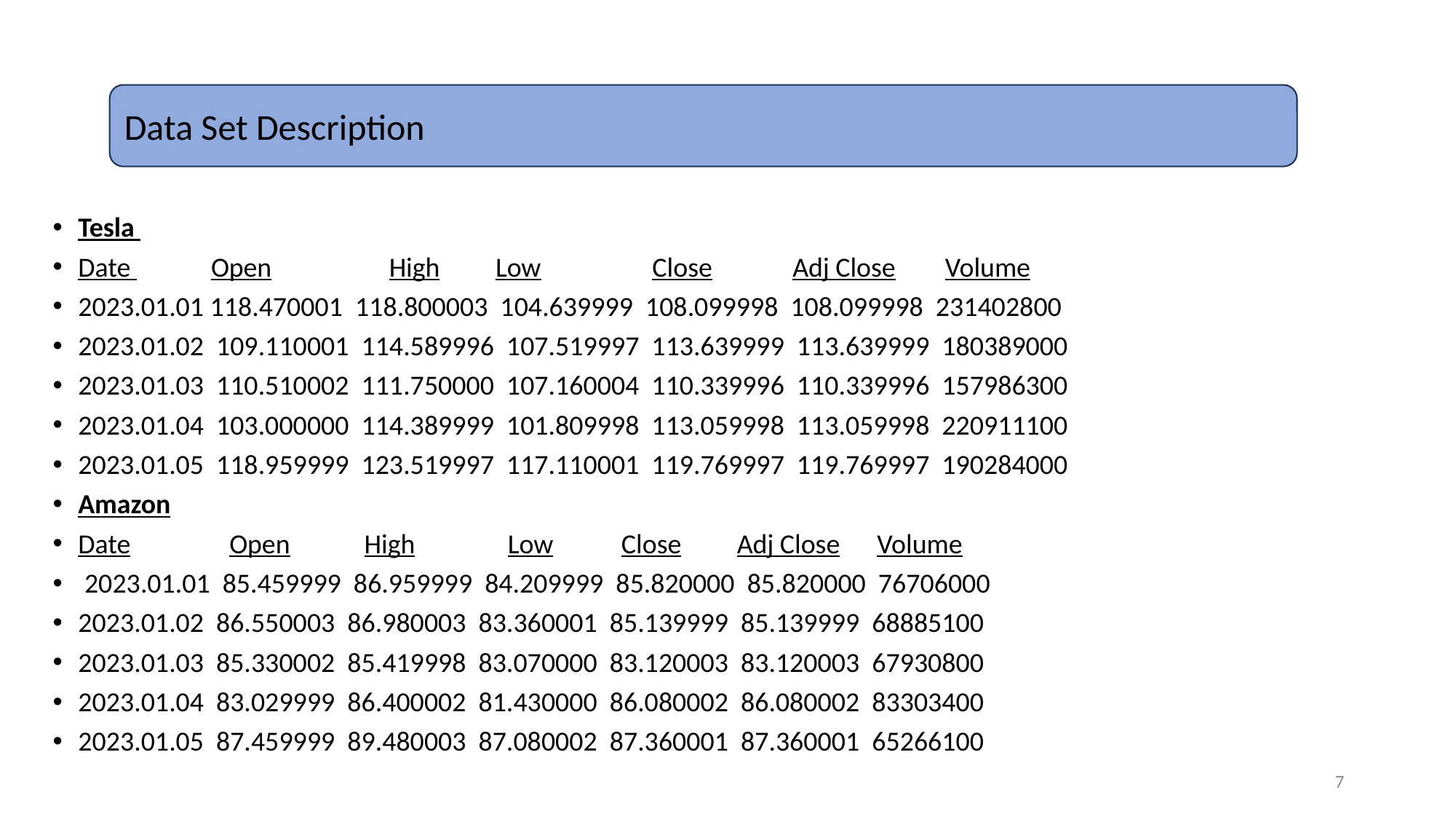

Data Set Description
Tesla
Date             Open                   High         Low                  Close             Adj Close        Volume
2023.01.01 118.470001  118.800003  104.639999  108.099998  108.099998  231402800
2023.01.02  109.110001  114.589996  107.519997  113.639999  113.639999  180389000
2023.01.03  110.510002  111.750000  107.160004  110.339996  110.339996  157986300
2023.01.04  103.000000  114.389999  101.809998  113.059998  113.059998  220911100
2023.01.05  118.959999  123.519997  117.110001  119.769997  119.769997  190284000
Amazon
Date                Open            High               Low           Close         Adj Close      Volume
 2023.01.01  85.459999  86.959999  84.209999  85.820000  85.820000  76706000
2023.01.02  86.550003  86.980003  83.360001  85.139999  85.139999  68885100
2023.01.03  85.330002  85.419998  83.070000  83.120003  83.120003  67930800
2023.01.04  83.029999  86.400002  81.430000  86.080002  86.080002  83303400
2023.01.05  87.459999  89.480003  87.080002  87.360001  87.360001  65266100

7